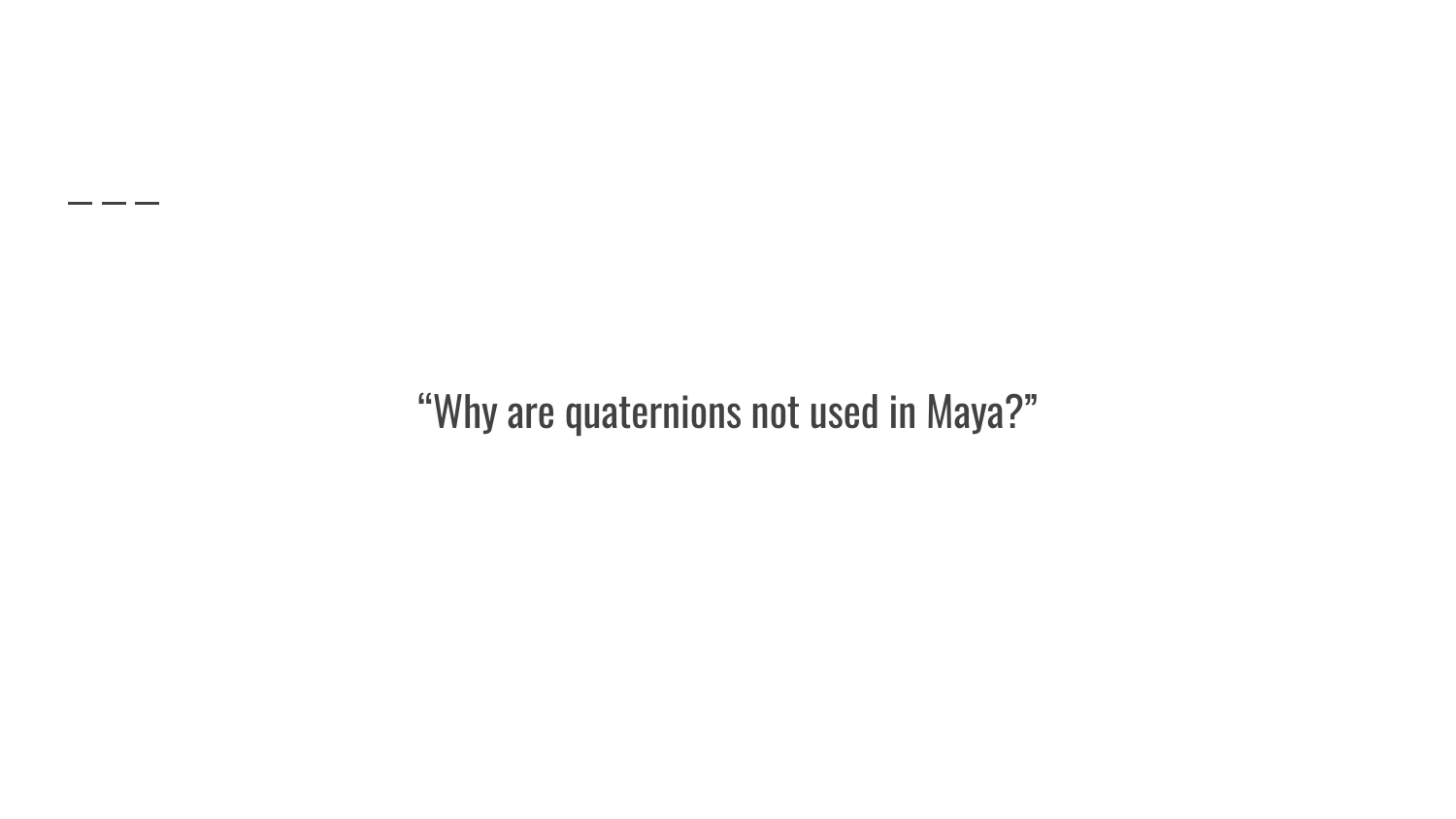

# “Why are quaternions not used in Maya?”